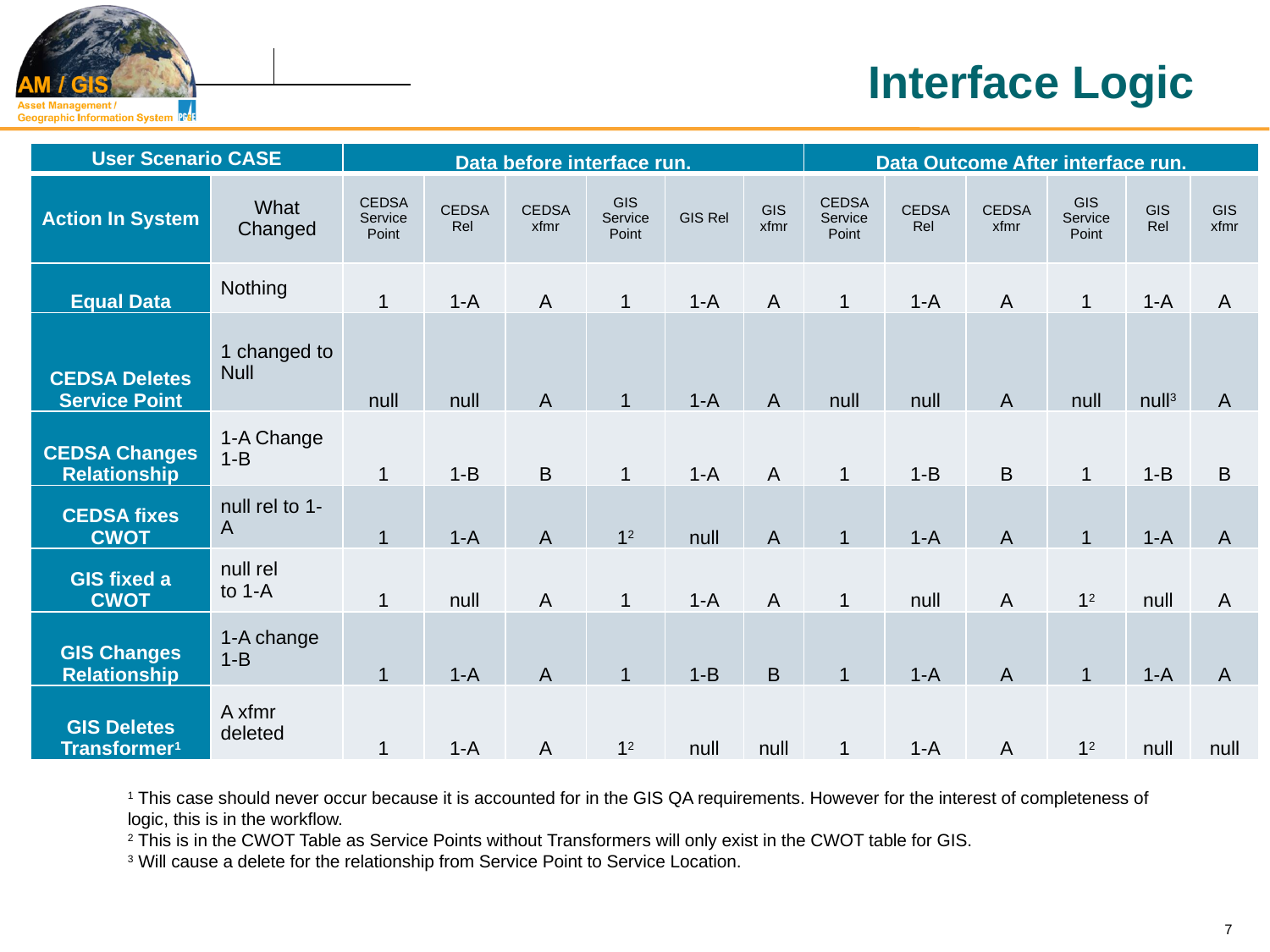

# Interface Logic
| User Scenario CASE |  | Data before interface run. |  |  |  |  |  | Data Outcome After interface run. |  |  |  |  |  |
| --- | --- | --- | --- | --- | --- | --- | --- | --- | --- | --- | --- | --- | --- |
| Action In System | What Changed | CEDSA Service Point | CEDSA Rel | CEDSA xfmr | GIS Service Point | GIS Rel | GIS xfmr | CEDSA Service Point | CEDSA Rel | CEDSA xfmr | GIS Service Point | GIS Rel | GIS xfmr |
| Equal Data | Nothing | 1 | 1-A | A | 1 | 1-A | A | 1 | 1-A | A | 1 | 1-A | A |
| CEDSA Deletes Service Point | 1 changed to Null | null | null | A | 1 | 1-A | A | null | null | A | null | null3 | A |
| CEDSA Changes Relationship | 1-A Change 1-B | 1 | 1-B | B | 1 | 1-A | A | 1 | 1-B | B | 1 | 1-B | B |
| CEDSA fixes CWOT | null rel to 1-A | 1 | 1-A | A | 12 | null | A | 1 | 1-A | A | 1 | 1-A | A |
| GIS fixed a CWOT | null rel to 1-A | 1 | null | A | 1 | 1-A | A | 1 | null | A | 12 | null | A |
| GIS Changes Relationship | 1-A change 1-B | 1 | 1-A | A | 1 | 1-B | B | 1 | 1-A | A | 1 | 1-A | A |
| GIS Deletes Transformer1 | A xfmr deleted | 1 | 1-A | A | 12 | null | null | 1 | 1-A | A | 12 | null | null |
1 This case should never occur because it is accounted for in the GIS QA requirements. However for the interest of completeness of logic, this is in the workflow.
2 This is in the CWOT Table as Service Points without Transformers will only exist in the CWOT table for GIS.
3 Will cause a delete for the relationship from Service Point to Service Location.
7